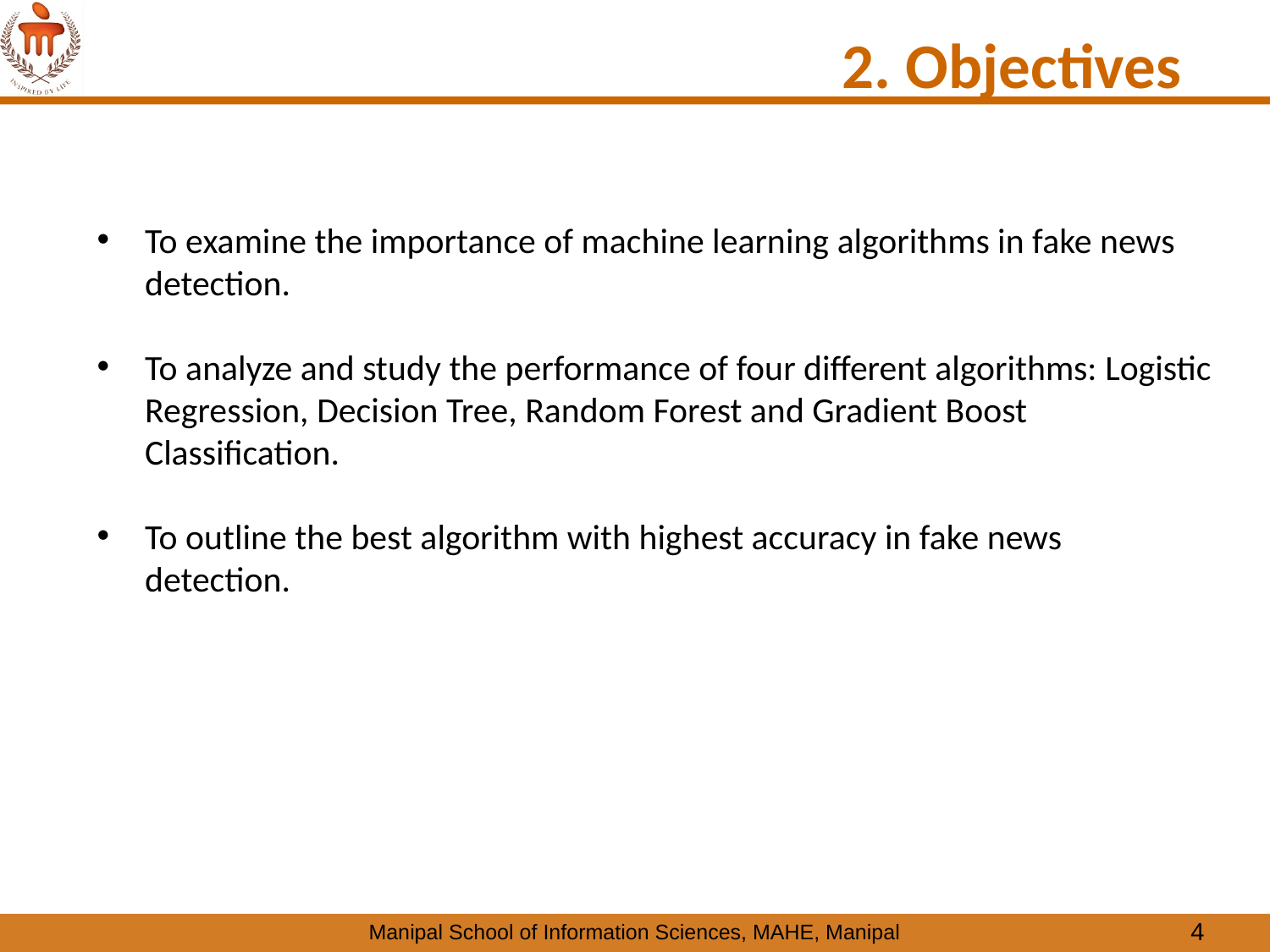

# 2. Objectives

To examine the importance of machine learning algorithms in fake news detection.

To analyze and study the performance of four different algorithms: Logistic Regression, Decision Tree, Random Forest and Gradient Boost Classification.

To outline the best algorithm with highest accuracy in fake news detection.

4